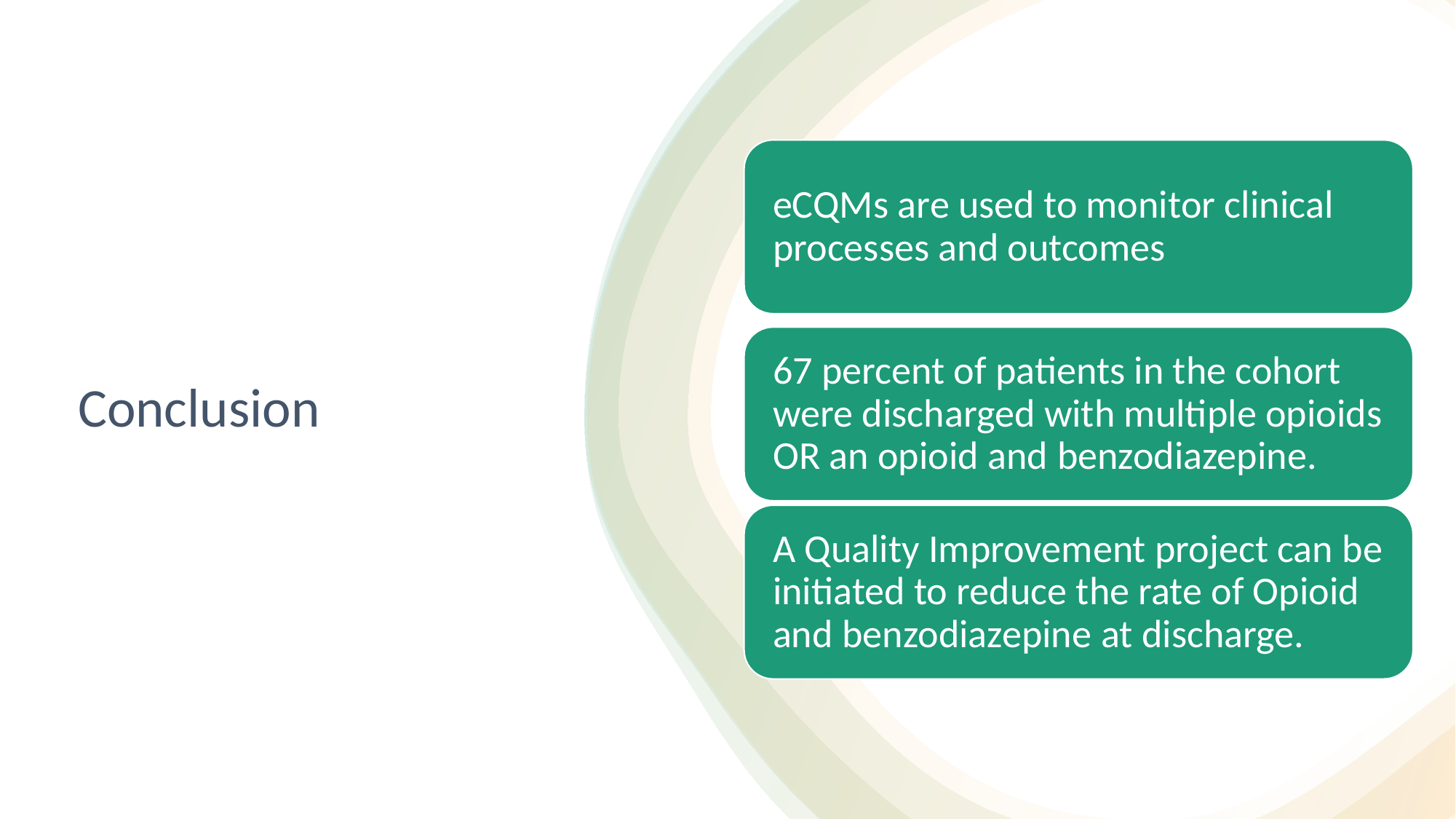

eCQMs are used to monitor clinical processes and outcomes
67 percent of patients in the cohort were discharged with multiple opioids OR an opioid and benzodiazepine.
A Quality Improvement project can be initiated to reduce the rate of Opioid and benzodiazepine at discharge.
# Conclusion